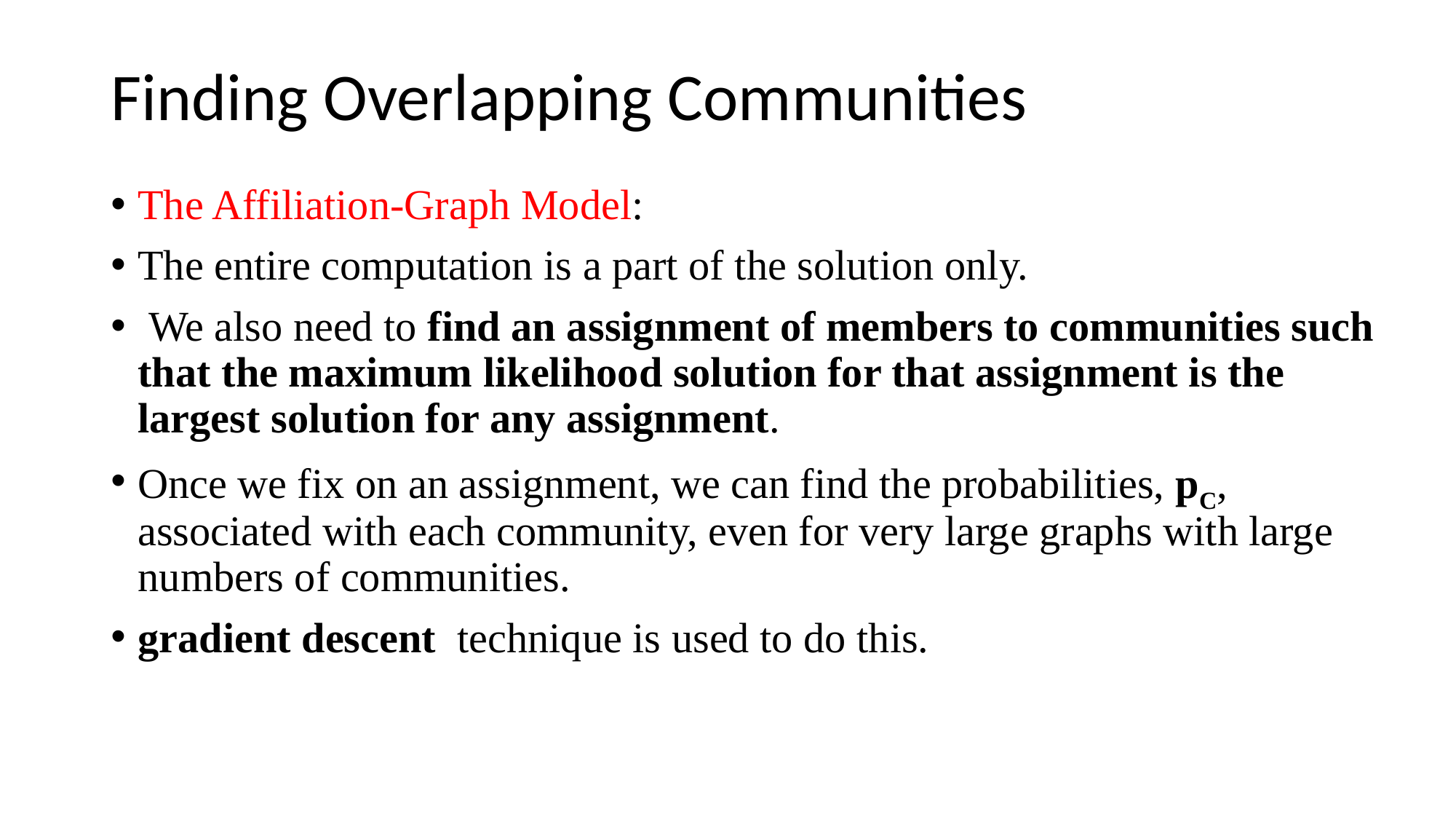

Finding Overlapping Communities
The Affiliation-Graph Model:
The entire computation is a part of the solution only.
 We also need to find an assignment of members to communities such that the maximum likelihood solution for that assignment is the largest solution for any assignment.
Once we fix on an assignment, we can find the probabilities, pC, associated with each community, even for very large graphs with large numbers of communities.
gradient descent  technique is used to do this.